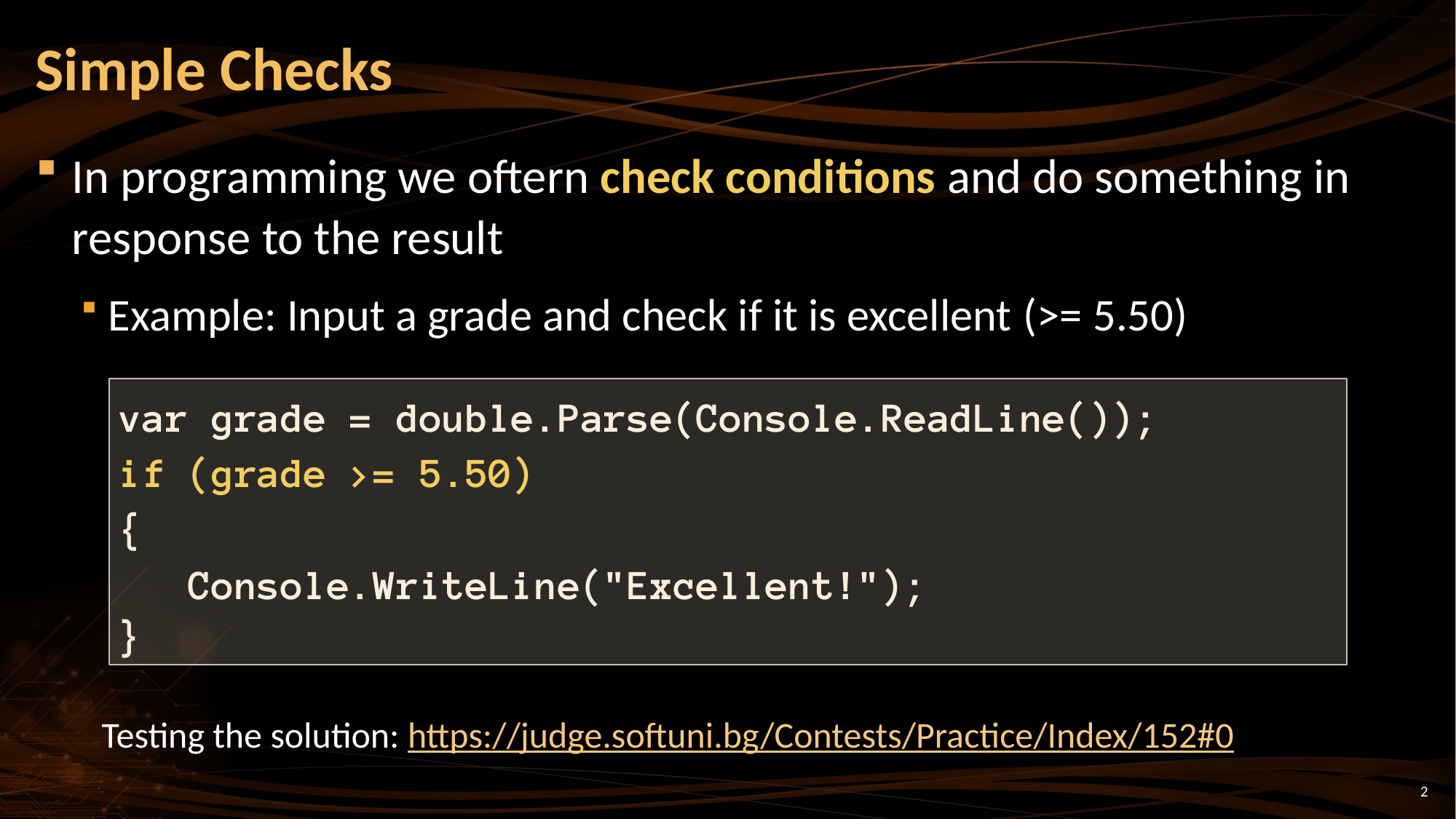

# Simple Checks
In programming we oftern check conditions and do something in response to the result
Example: Input a grade and check if it is excellent (>= 5.50)

var grade = double.Parse(Console.ReadLine());
if (grade >= 5.50)
{
   Console.WriteLine("Excellent!");
}
Testing the solution: https://judge.softuni.bg/Contests/Practice/Index/152#0
2